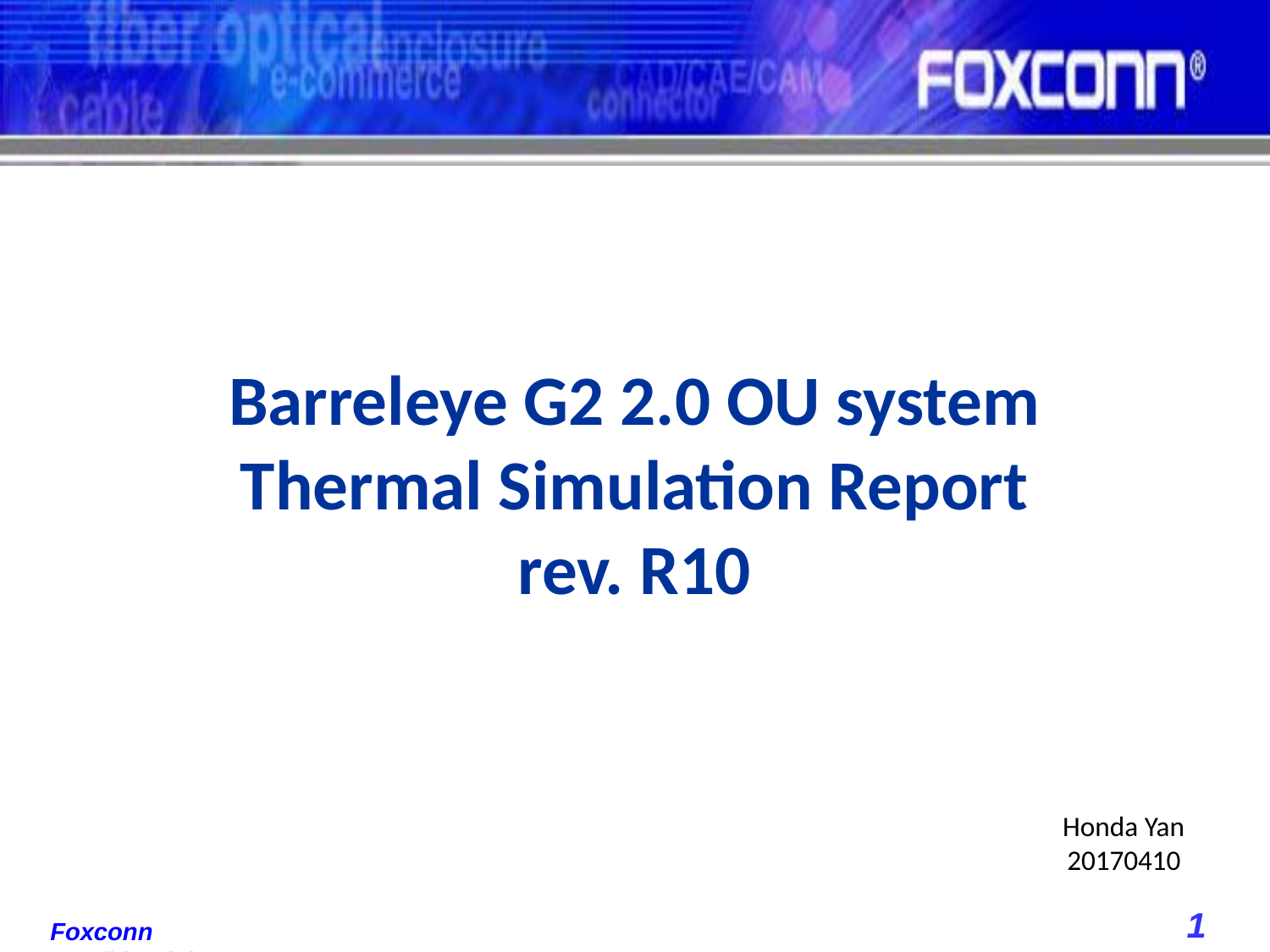

Barreleye G2 2.0 OU system
Thermal Simulation Report
rev. R10
Honda Yan
20170410